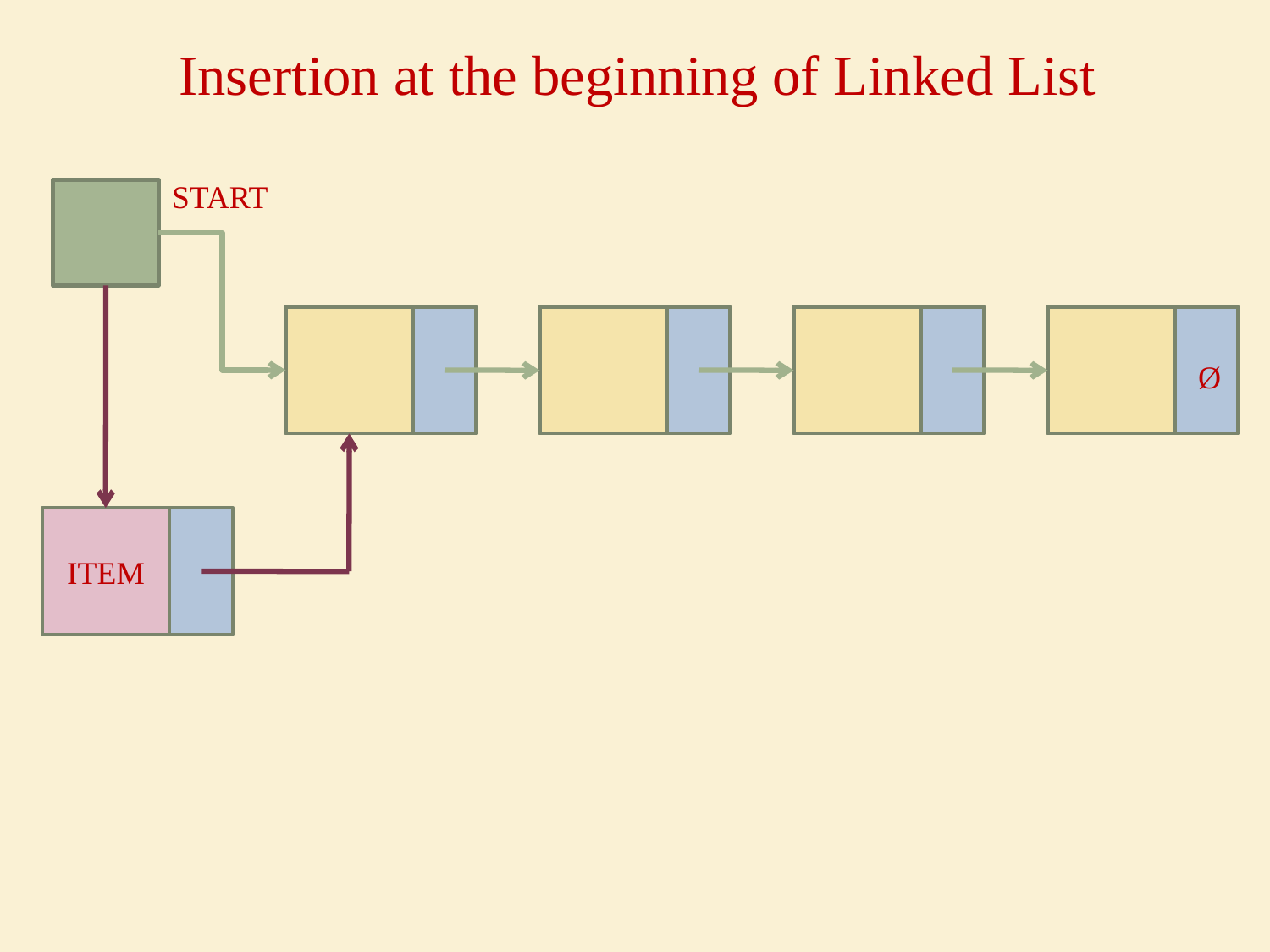

# Insertion at the beginning of Linked List

START

Ø
ITEM